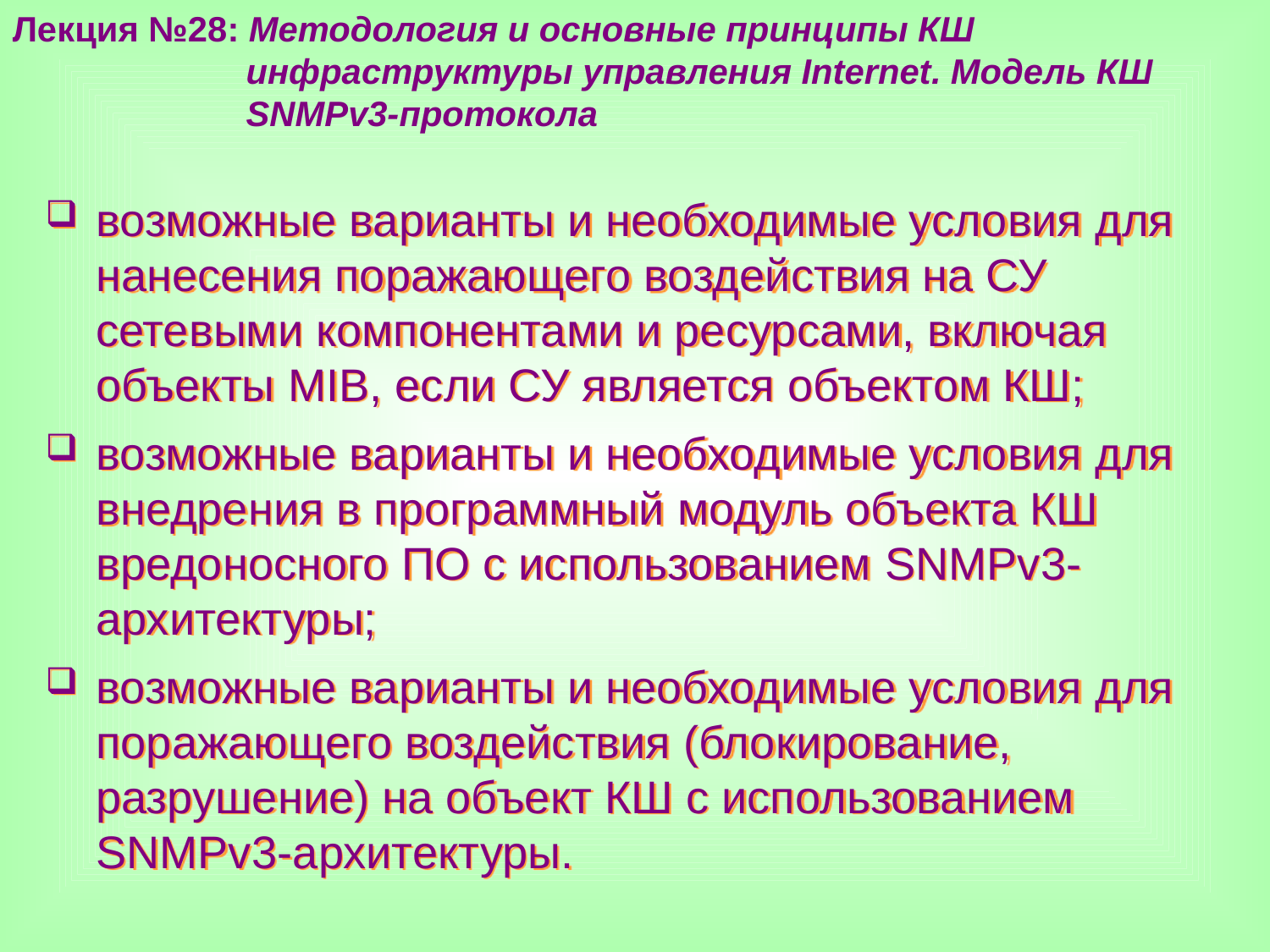

Лекция №28: Методология и основные принципы КШ
                        инфраструктуры управления Internet. Модель КШ
                        SNMPv3-протокола
возможные варианты и необходимые условия для нанесения поражающего воздействия на СУ сетевыми компонентами и ресурсами, включая объекты MIB, если СУ является объектом КШ;
возможные варианты и необходимые условия для внедрения в программный модуль объекта КШ вредоносного ПО с использованием SNMPv3-архитектуры;
возможные варианты и необходимые условия для поражающего воздействия (блокирование, разрушение) на объект КШ с использованием SNMPv3-архитектуры.